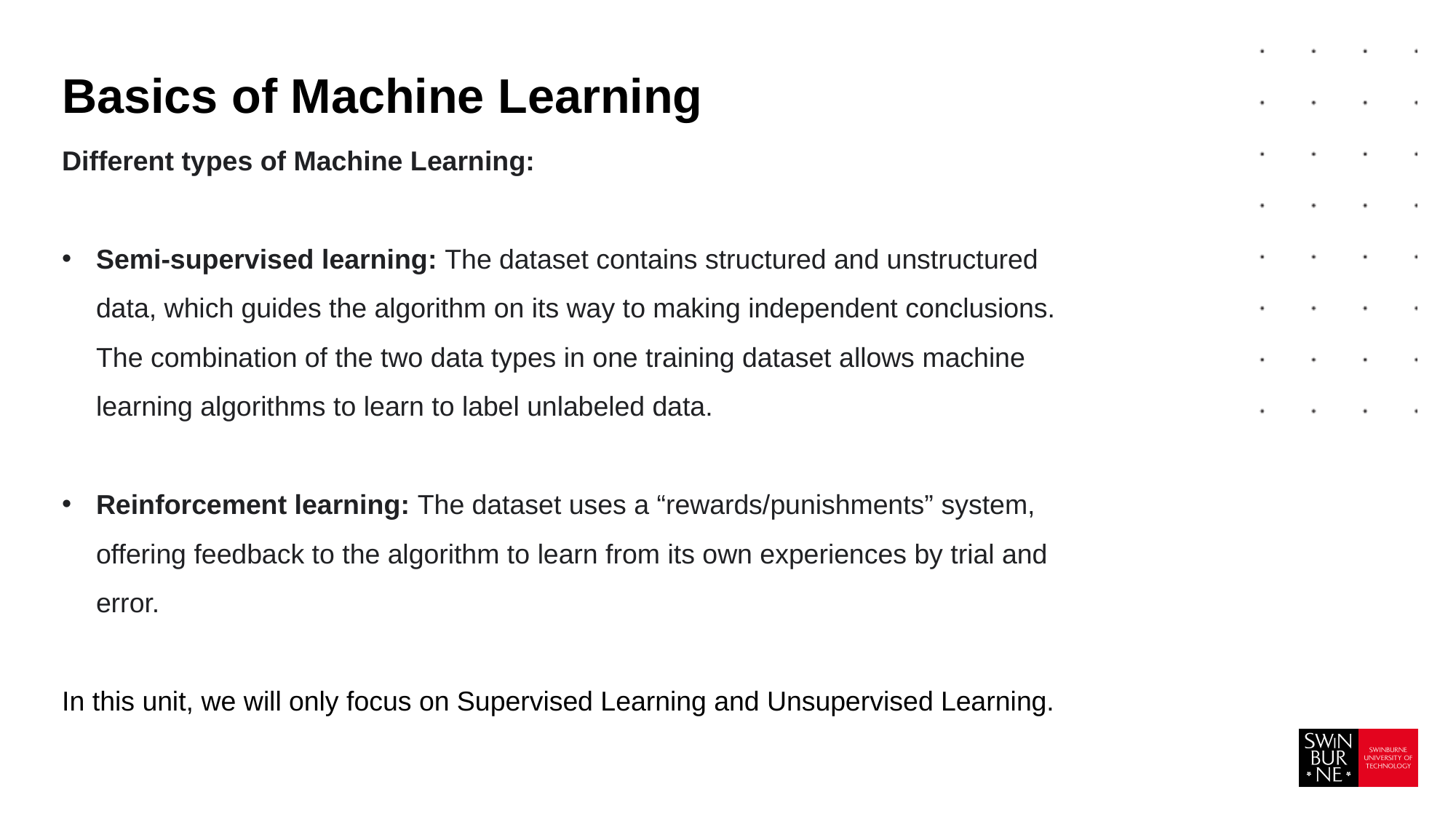

# Basics of Machine Learning
Different types of Machine Learning:

Semi-supervised learning: The dataset contains structured and unstructured data, which guides the algorithm on its way to making independent conclusions. The combination of the two data types in one training dataset allows machine learning algorithms to learn to label unlabeled data.

Reinforcement learning: The dataset uses a “rewards/punishments” system, offering feedback to the algorithm to learn from its own experiences by trial and error.

In this unit, we will only focus on Supervised Learning and Unsupervised Learning.